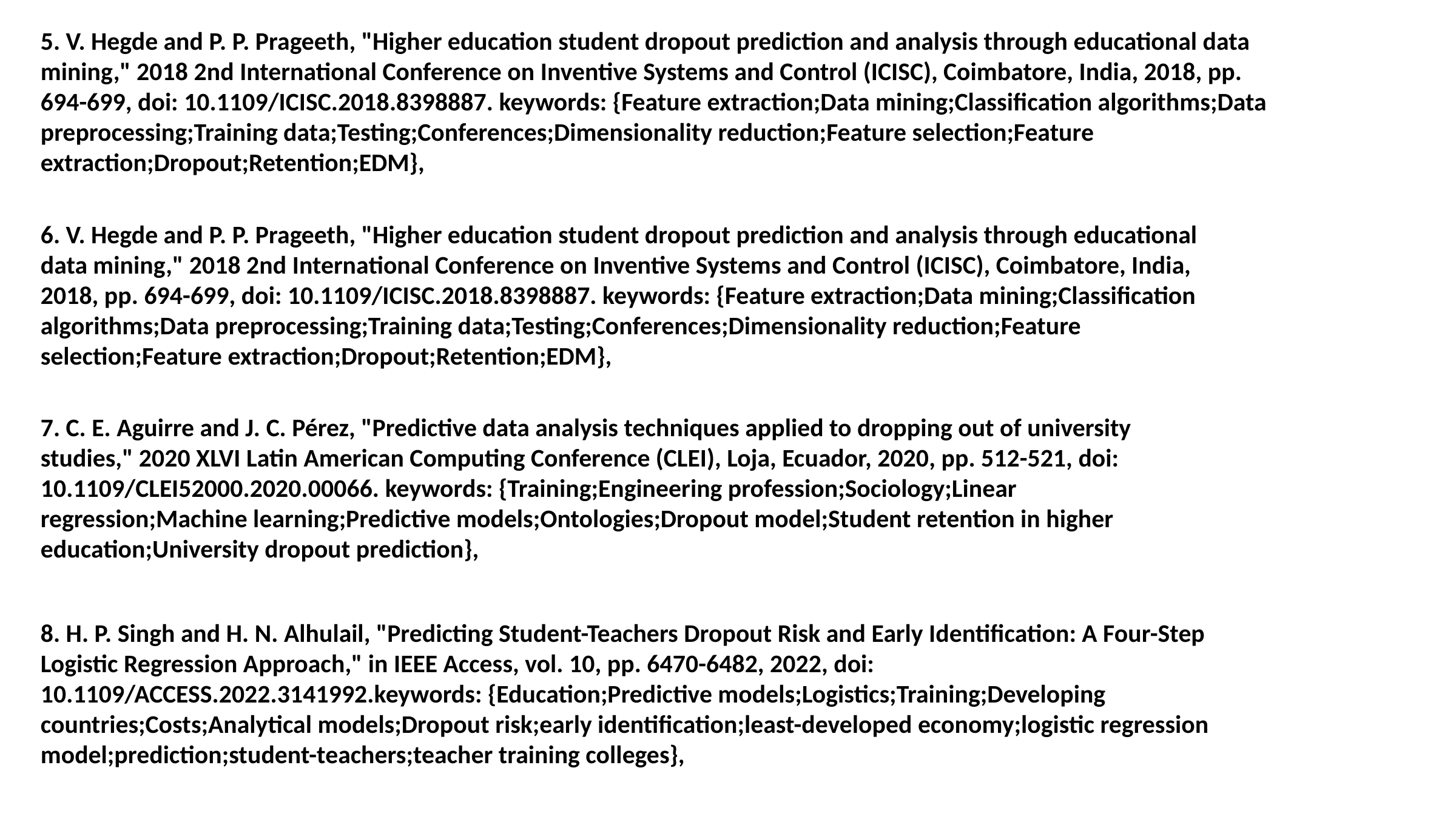

5. V. Hegde and P. P. Prageeth, "Higher education student dropout prediction and analysis through educational data mining," 2018 2nd International Conference on Inventive Systems and Control (ICISC), Coimbatore, India, 2018, pp. 694-699, doi: 10.1109/ICISC.2018.8398887. keywords: {Feature extraction;Data mining;Classification algorithms;Data preprocessing;Training data;Testing;Conferences;Dimensionality reduction;Feature selection;Feature extraction;Dropout;Retention;EDM},
6. V. Hegde and P. P. Prageeth, "Higher education student dropout prediction and analysis through educational data mining," 2018 2nd International Conference on Inventive Systems and Control (ICISC), Coimbatore, India, 2018, pp. 694-699, doi: 10.1109/ICISC.2018.8398887. keywords: {Feature extraction;Data mining;Classification algorithms;Data preprocessing;Training data;Testing;Conferences;Dimensionality reduction;Feature selection;Feature extraction;Dropout;Retention;EDM},
7. C. E. Aguirre and J. C. Pérez, "Predictive data analysis techniques applied to dropping out of university studies," 2020 XLVI Latin American Computing Conference (CLEI), Loja, Ecuador, 2020, pp. 512-521, doi: 10.1109/CLEI52000.2020.00066. keywords: {Training;Engineering profession;Sociology;Linear regression;Machine learning;Predictive models;Ontologies;Dropout model;Student retention in higher education;University dropout prediction},
8. H. P. Singh and H. N. Alhulail, "Predicting Student-Teachers Dropout Risk and Early Identification: A Four-Step Logistic Regression Approach," in IEEE Access, vol. 10, pp. 6470-6482, 2022, doi: 10.1109/ACCESS.2022.3141992.keywords: {Education;Predictive models;Logistics;Training;Developing countries;Costs;Analytical models;Dropout risk;early identification;least-developed economy;logistic regression model;prediction;student-teachers;teacher training colleges},